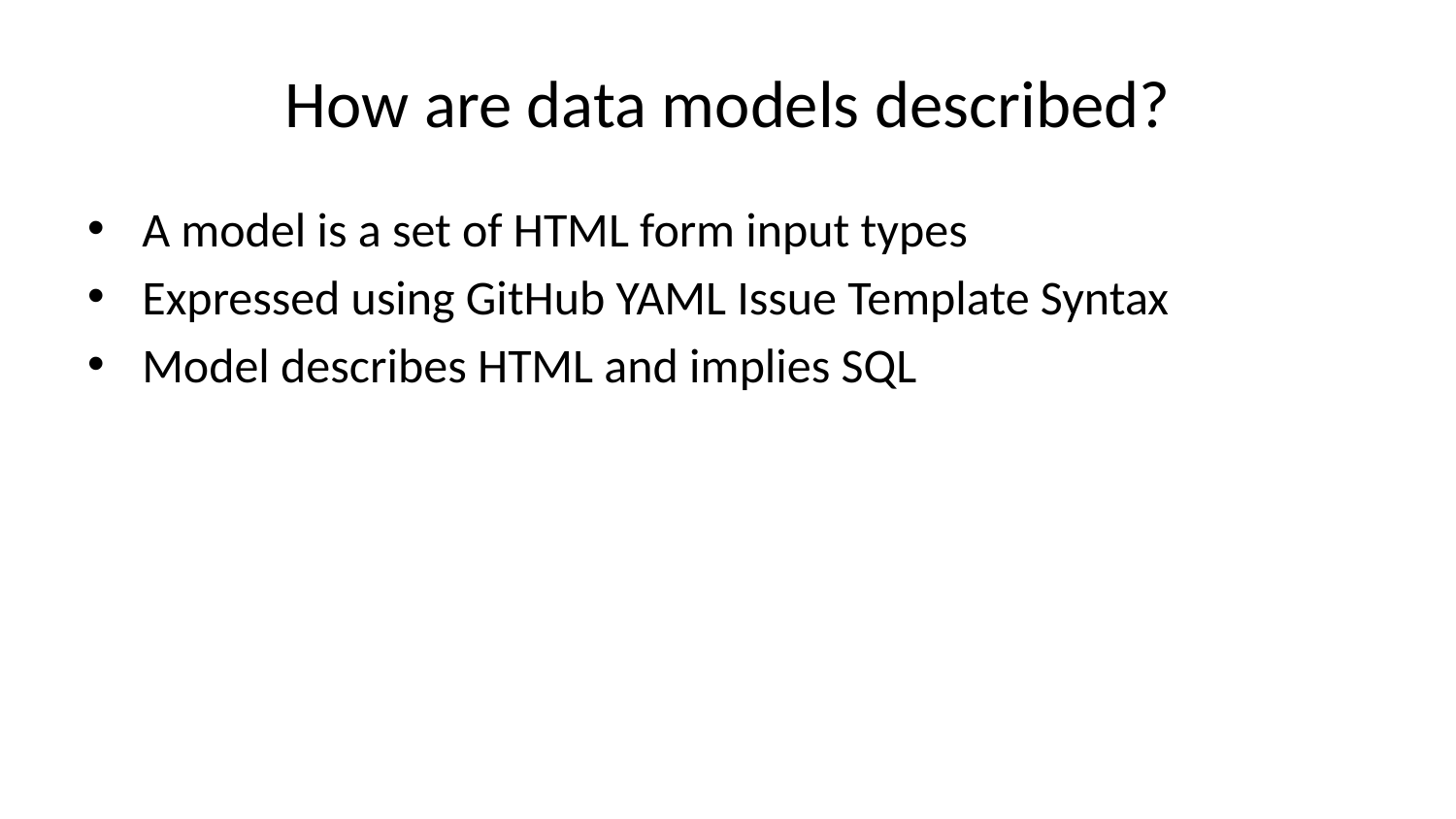

# How are data models described?
A model is a set of HTML form input types
Expressed using GitHub YAML Issue Template Syntax
Model describes HTML and implies SQL